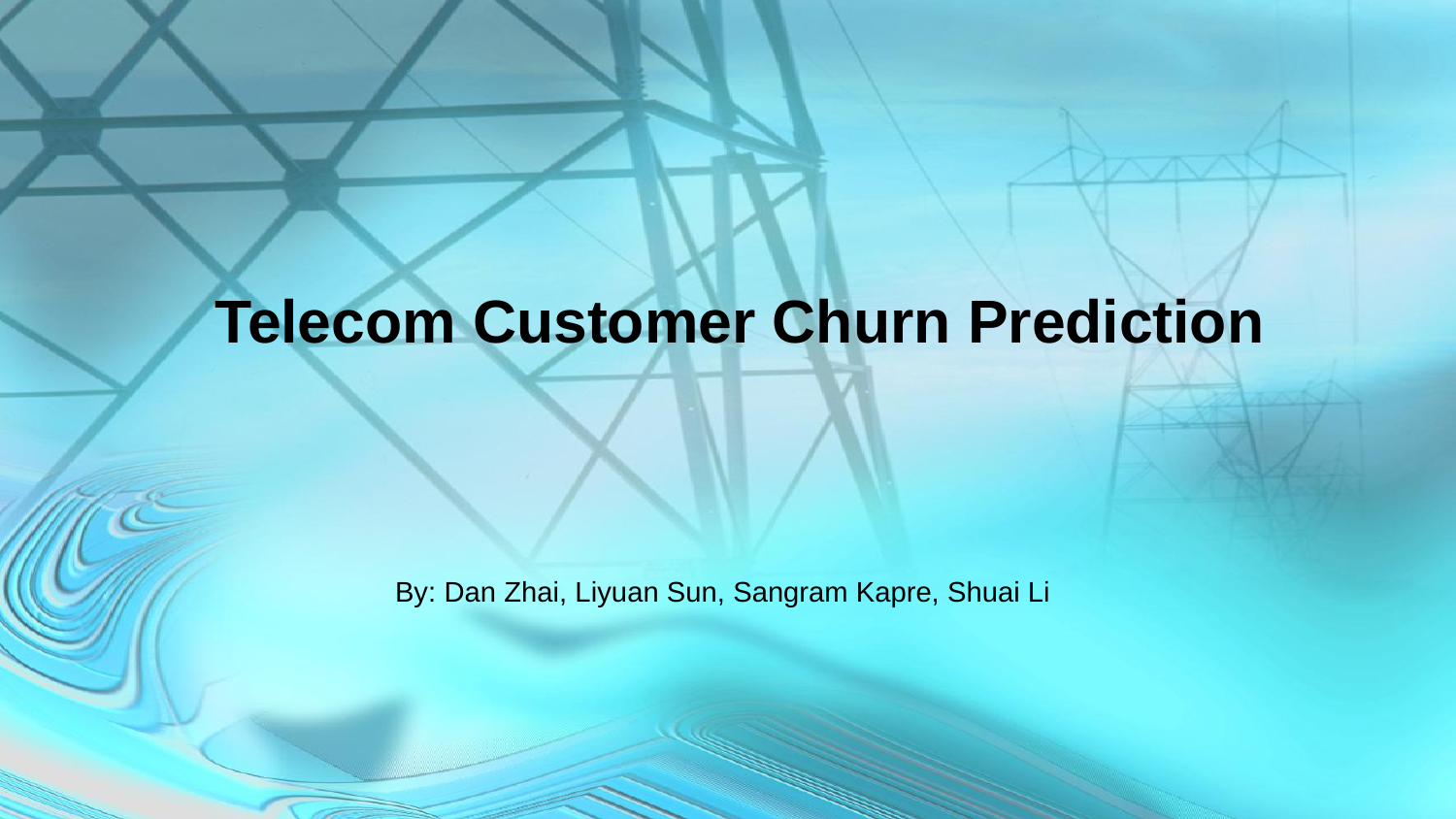

# Telecom Customer Churn Prediction
               By: Dan Zhai, Liyuan Sun, Sangram Kapre, Shuai Li